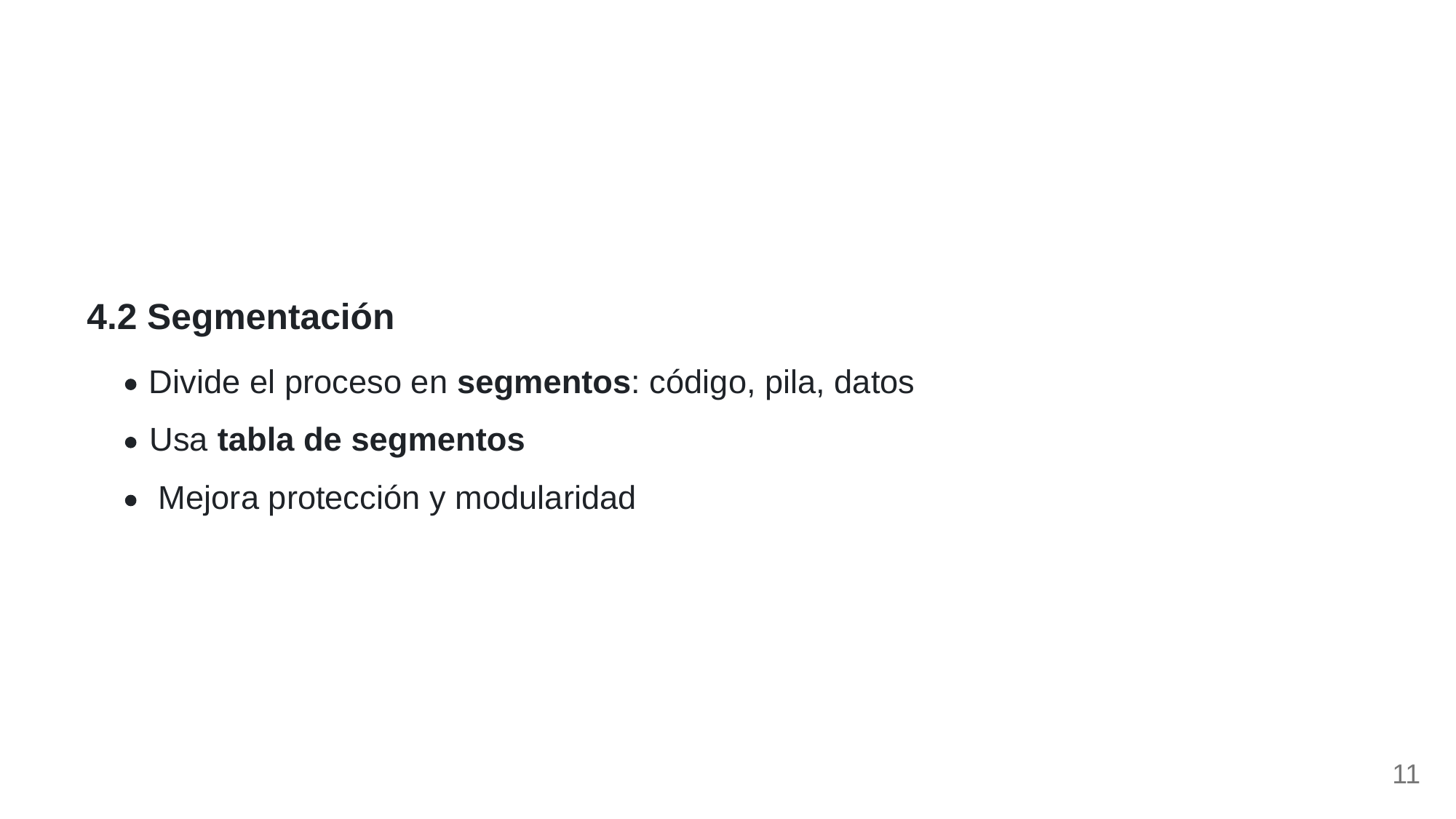

4.2 Segmentación
Divide el proceso en segmentos: código, pila, datos

Usa tabla de segmentos

Mejora protección y modularidad

11